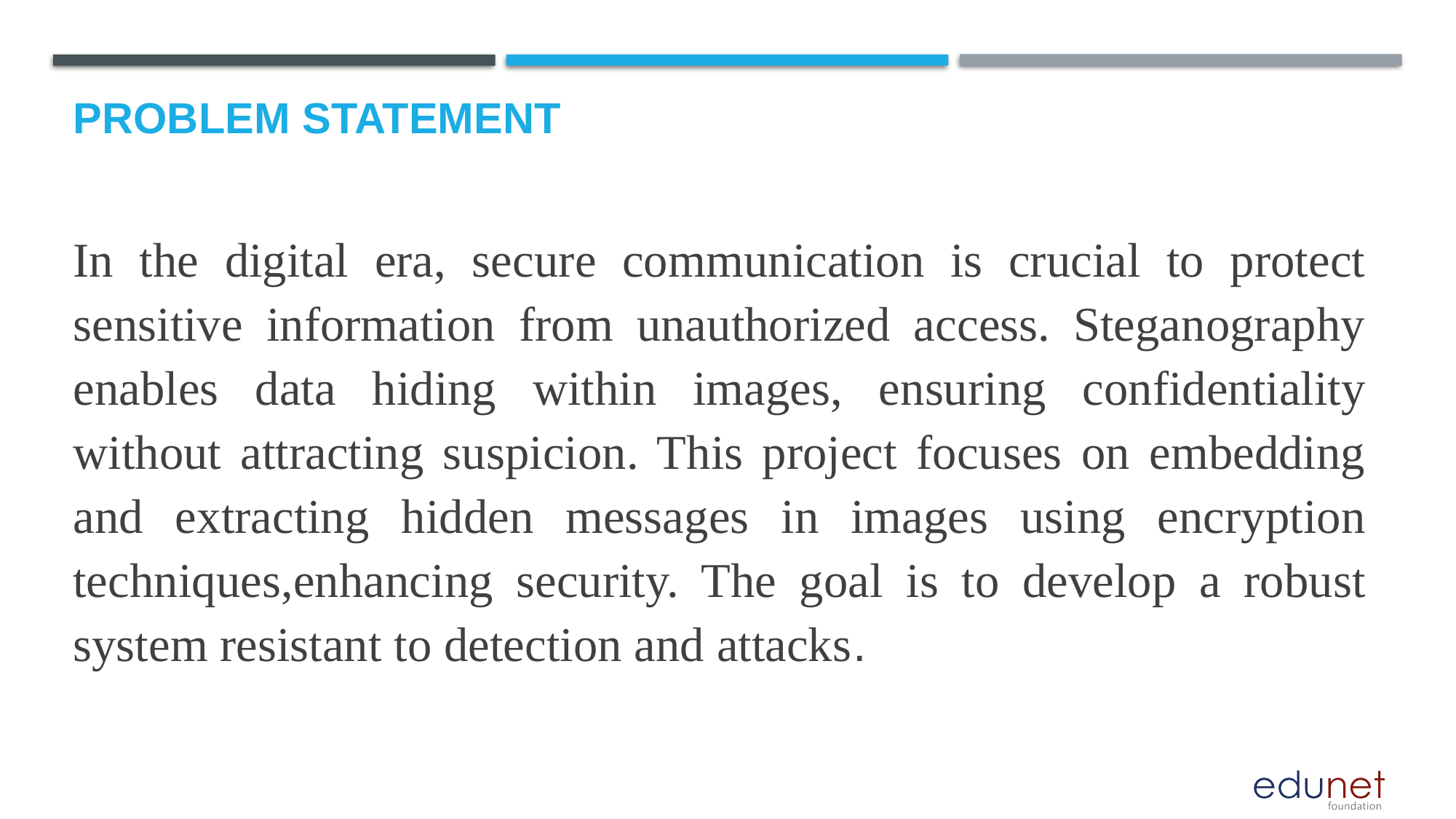

# Problem Statement
In the digital era, secure communication is crucial to protect sensitive information from unauthorized access. Steganography enables data hiding within images, ensuring confidentiality without attracting suspicion. This project focuses on embedding and extracting hidden messages in images using encryption techniques,enhancing security. The goal is to develop a robust system resistant to detection and attacks.